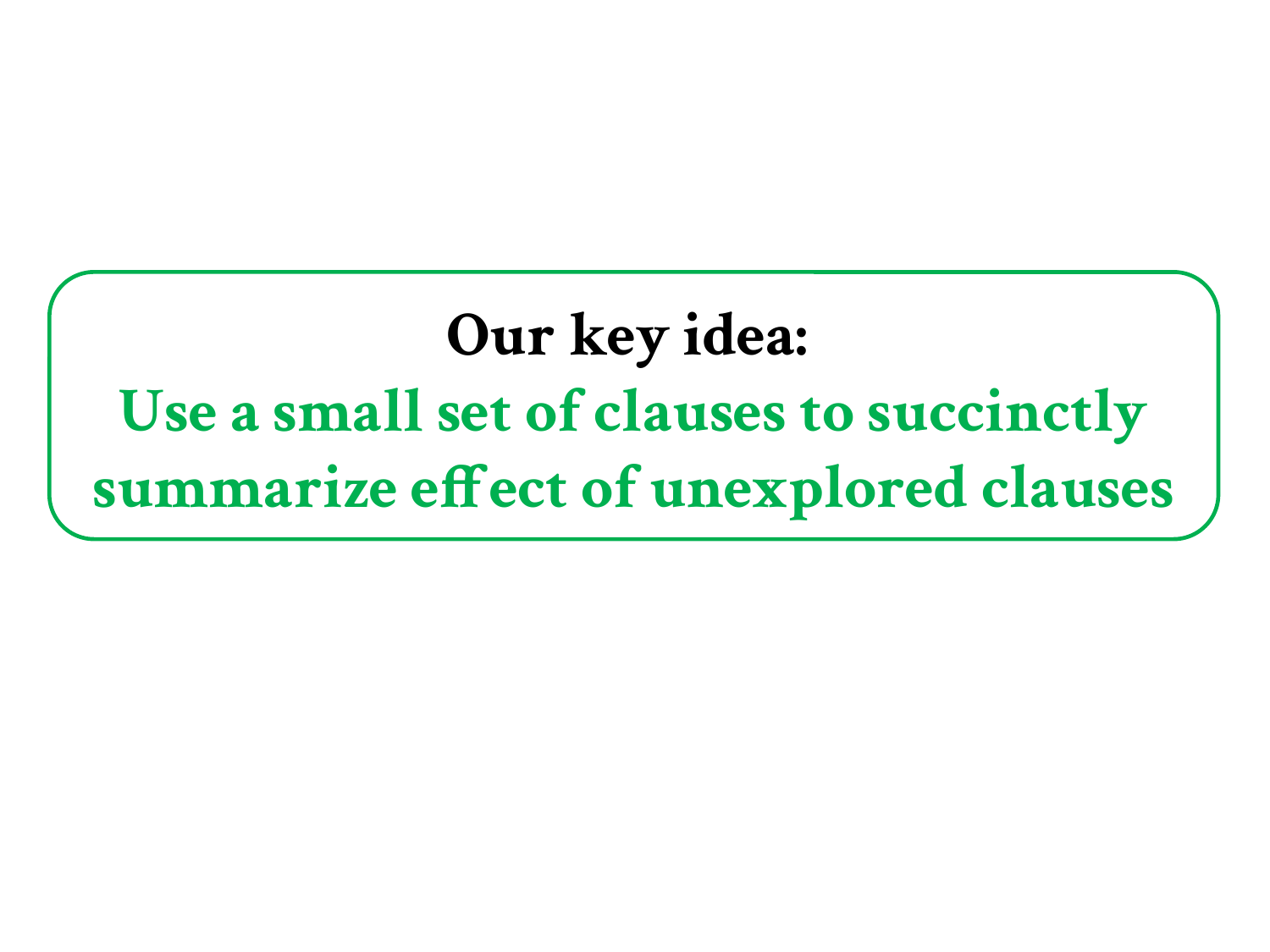

#

Our key idea:
Use a small set of clauses to succinctly summarize effect of unexplored clauses
23
POPL 2016
1/20/16